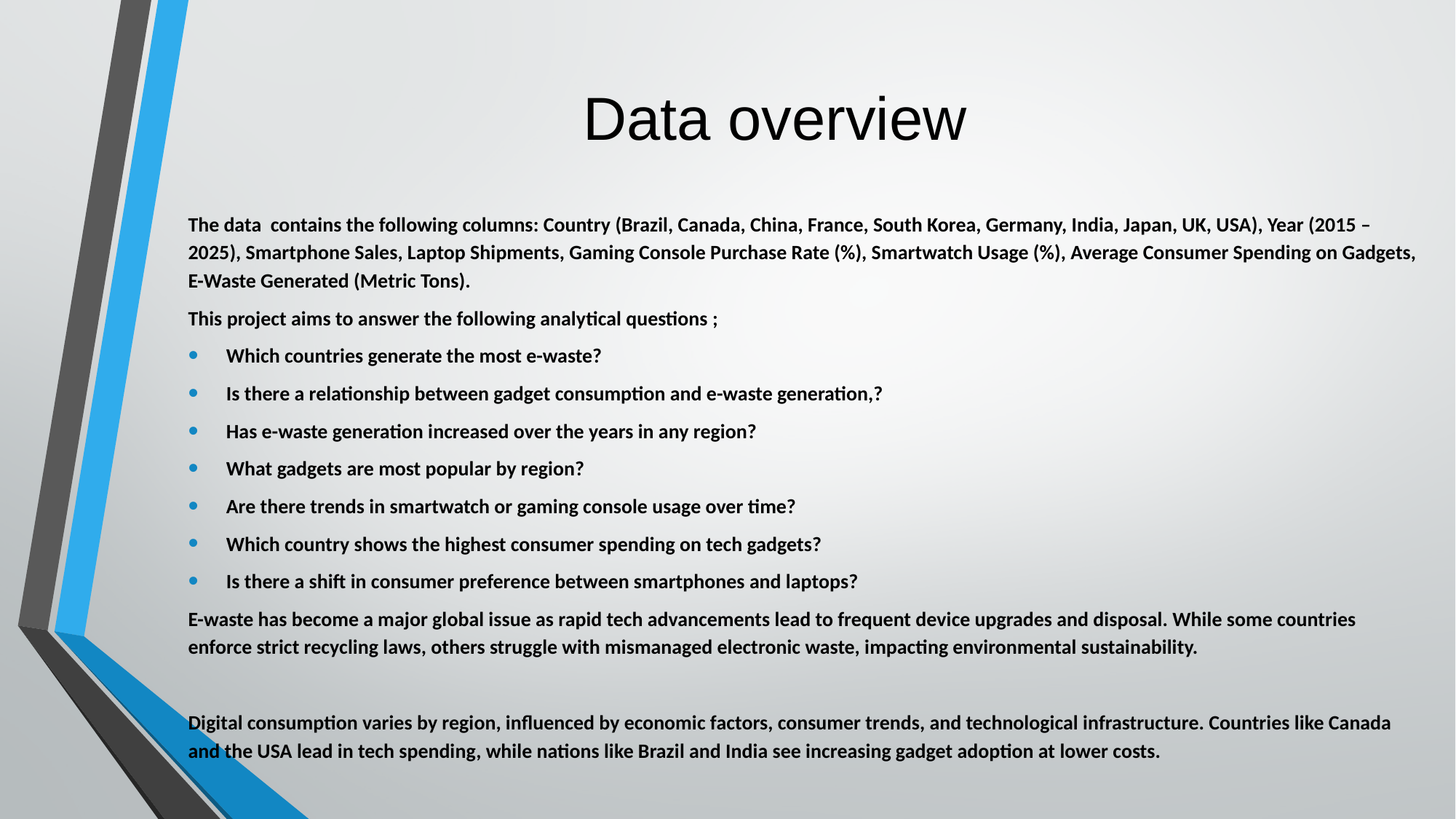

# Data overview

The data  contains the following columns: Country (Brazil, Canada, China, France, South Korea, Germany, India, Japan, UK, USA), Year (2015 – 2025), Smartphone Sales, Laptop Shipments, Gaming Console Purchase Rate (%), Smartwatch Usage (%), Average Consumer Spending on Gadgets, E-Waste Generated (Metric Tons).
This project aims to answer the following analytical questions ;
Which countries generate the most e-waste?
Is there a relationship between gadget consumption and e-waste generation,?
Has e-waste generation increased over the years in any region?
What gadgets are most popular by region?
Are there trends in smartwatch or gaming console usage over time?
Which country shows the highest consumer spending on tech gadgets?
Is there a shift in consumer preference between smartphones and laptops?
E-waste has become a major global issue as rapid tech advancements lead to frequent device upgrades and disposal. While some countries enforce strict recycling laws, others struggle with mismanaged electronic waste, impacting environmental sustainability.

Digital consumption varies by region, influenced by economic factors, consumer trends, and technological infrastructure. Countries like Canada and the USA lead in tech spending, while nations like Brazil and India see increasing gadget adoption at lower costs.